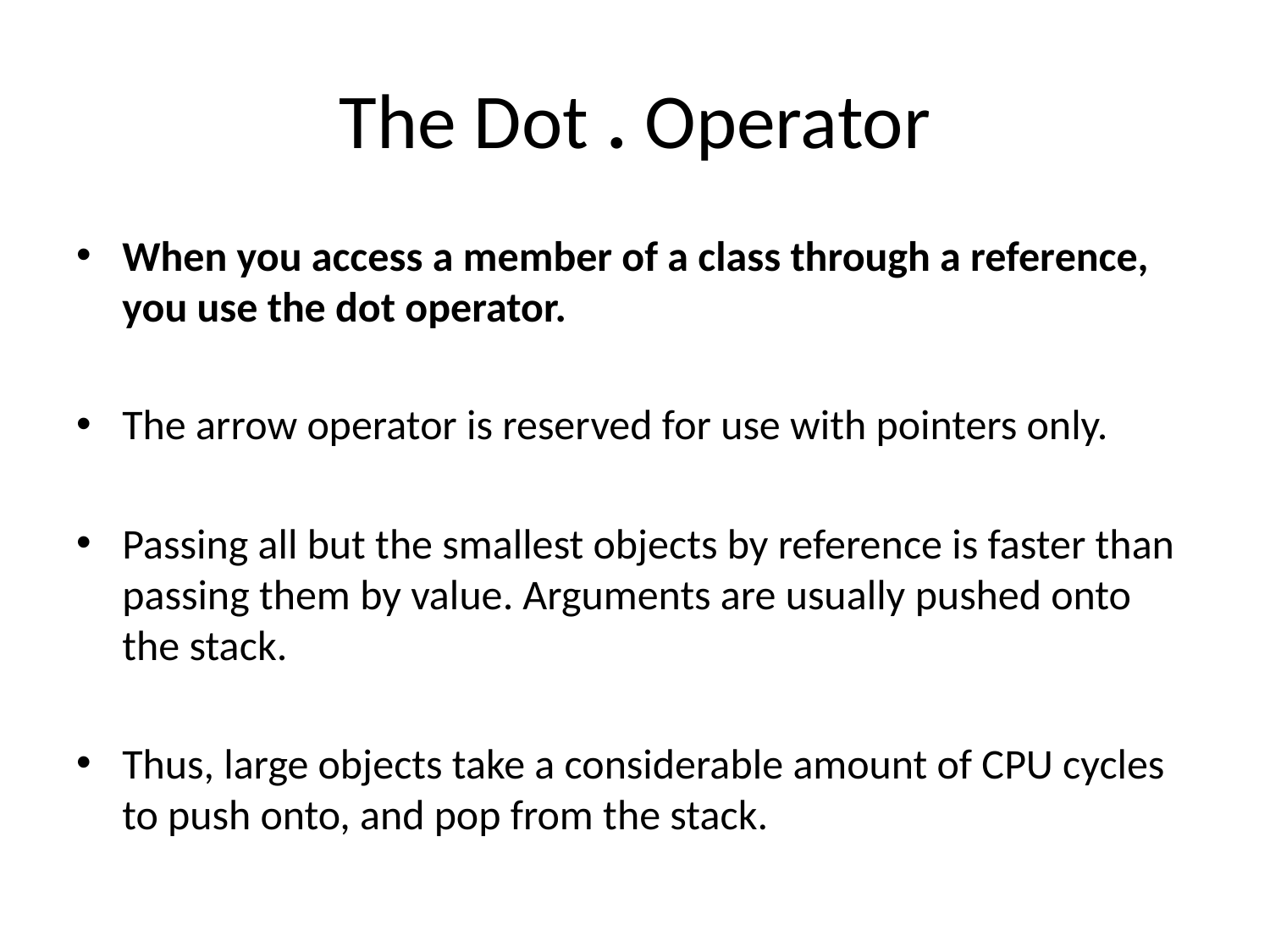

# The Dot . Operator
When you access a member of a class through a reference, you use the dot operator.

The arrow operator is reserved for use with pointers only.

Passing all but the smallest objects by reference is faster than passing them by value. Arguments are usually pushed onto the stack.

Thus, large objects take a considerable amount of CPU cycles to push onto, and pop from the stack.